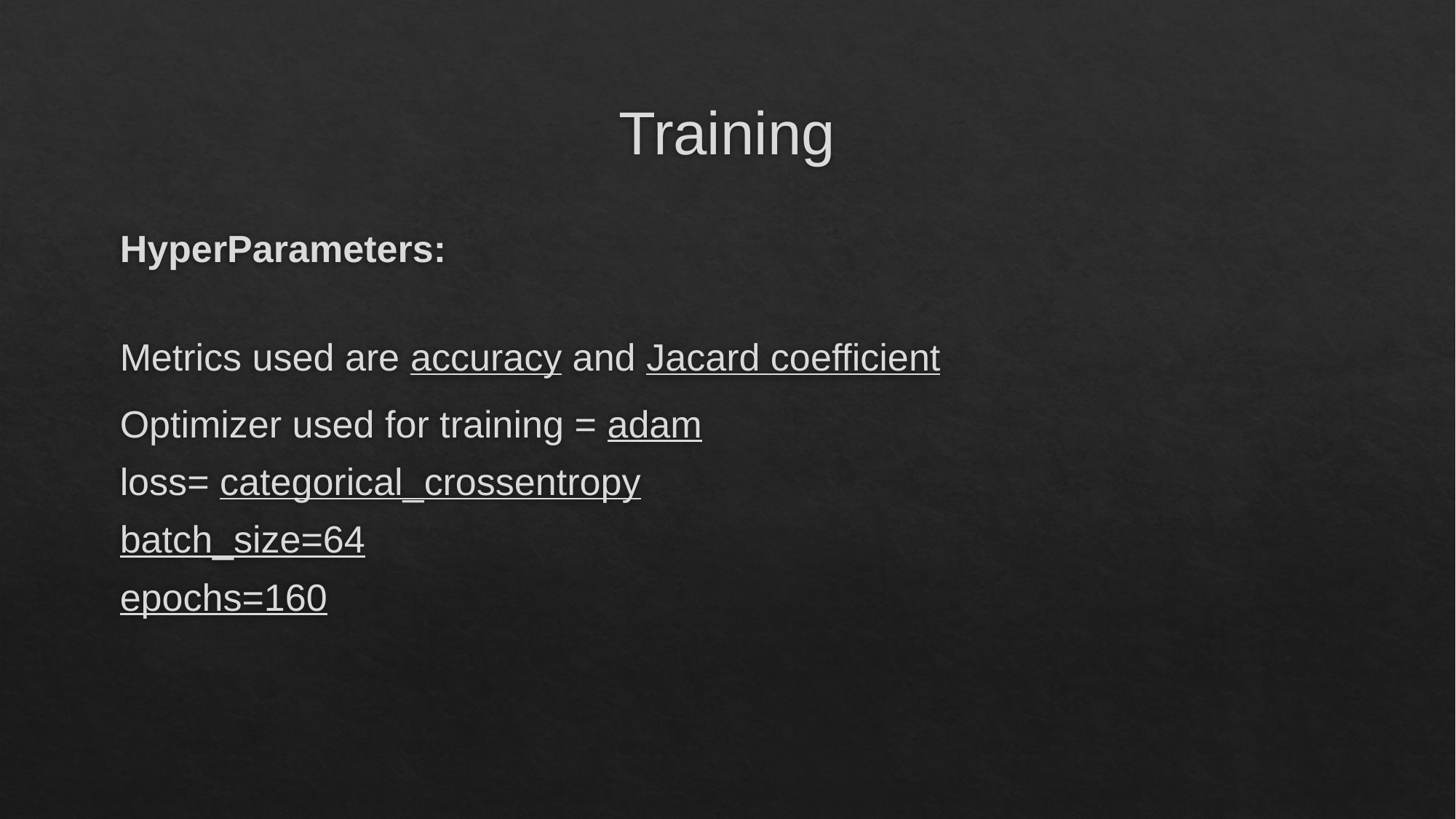

# Training
HyperParameters:

Metrics used are accuracy and Jacard coefficient
Optimizer used for training = adam
loss= categorical_crossentropy
batch_size=64
epochs=160